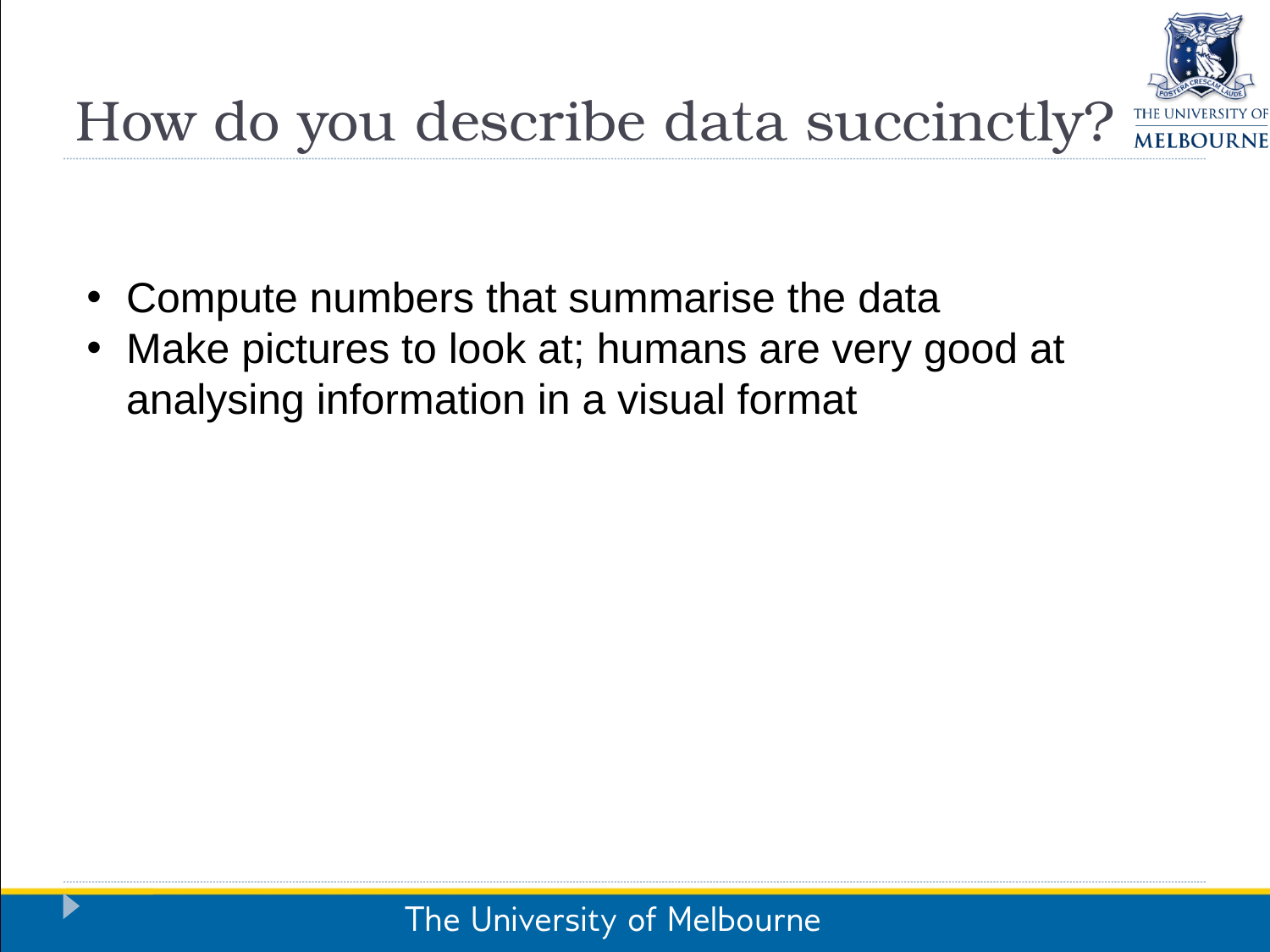

How do you describe data succinctly?
Compute numbers that summarise the data
Make pictures to look at; humans are very good at analysing information in a visual format